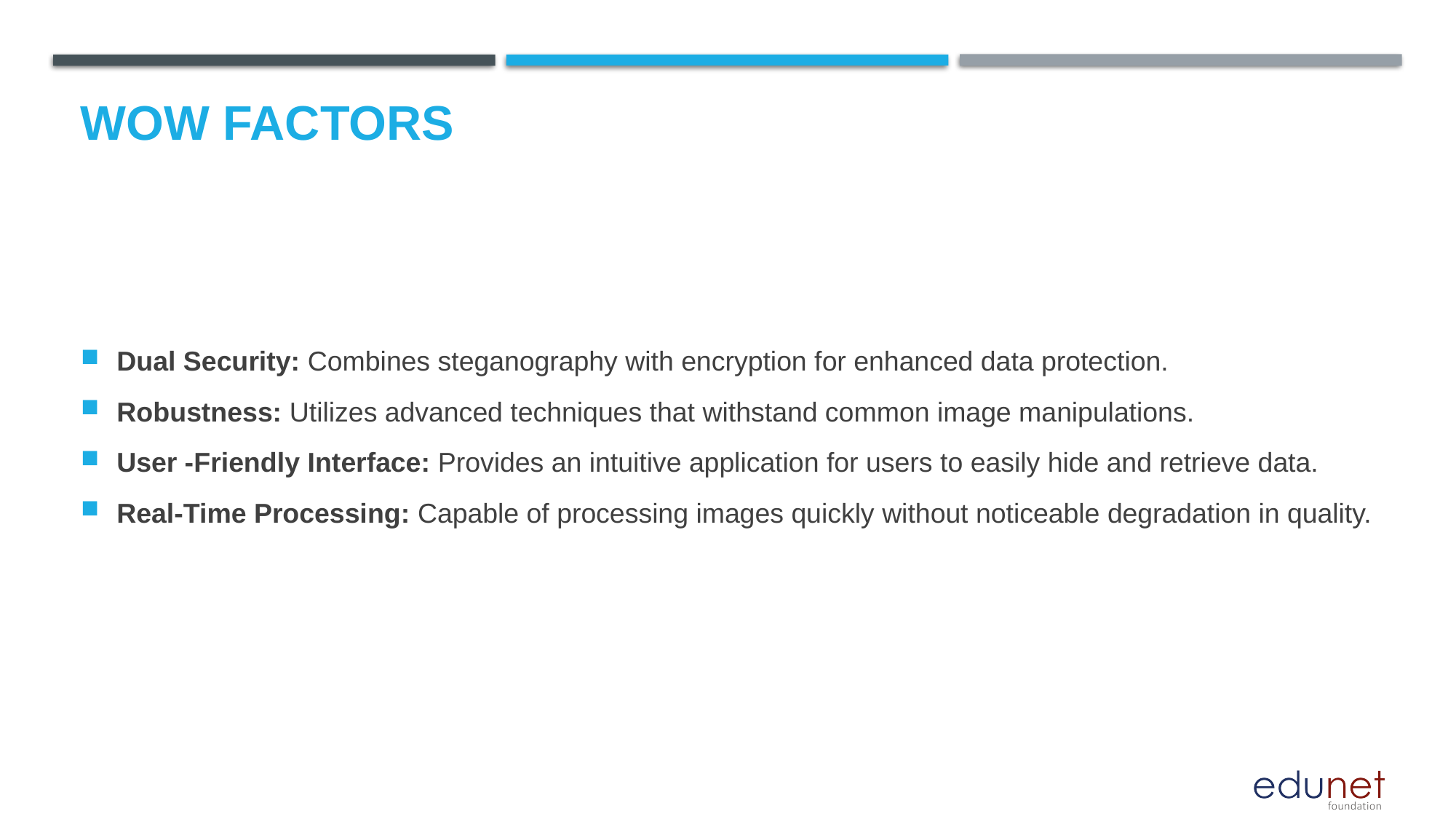

# Wow factors
Dual Security: Combines steganography with encryption for enhanced data protection.
Robustness: Utilizes advanced techniques that withstand common image manipulations.
User -Friendly Interface: Provides an intuitive application for users to easily hide and retrieve data.
Real-Time Processing: Capable of processing images quickly without noticeable degradation in quality.